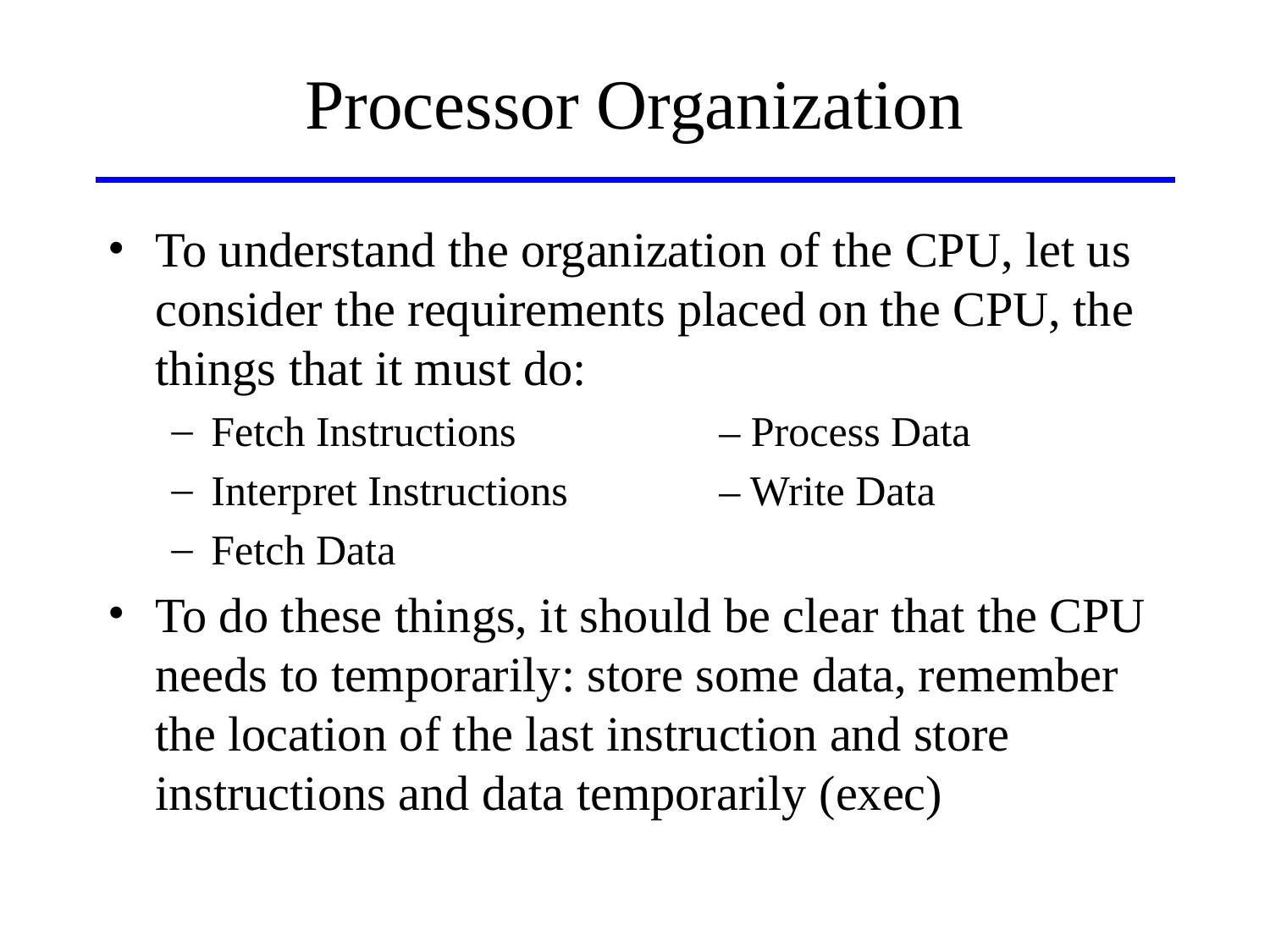

# Processor Organization
To understand the organization of the CPU, let us consider the requirements placed on the CPU, the things that it must do:
Fetch Instructions		– Process Data
Interpret Instructions		– Write Data
Fetch Data
To do these things, it should be clear that the CPU needs to temporarily: store some data, remember the location of the last instruction and store instructions and data temporarily (exec)